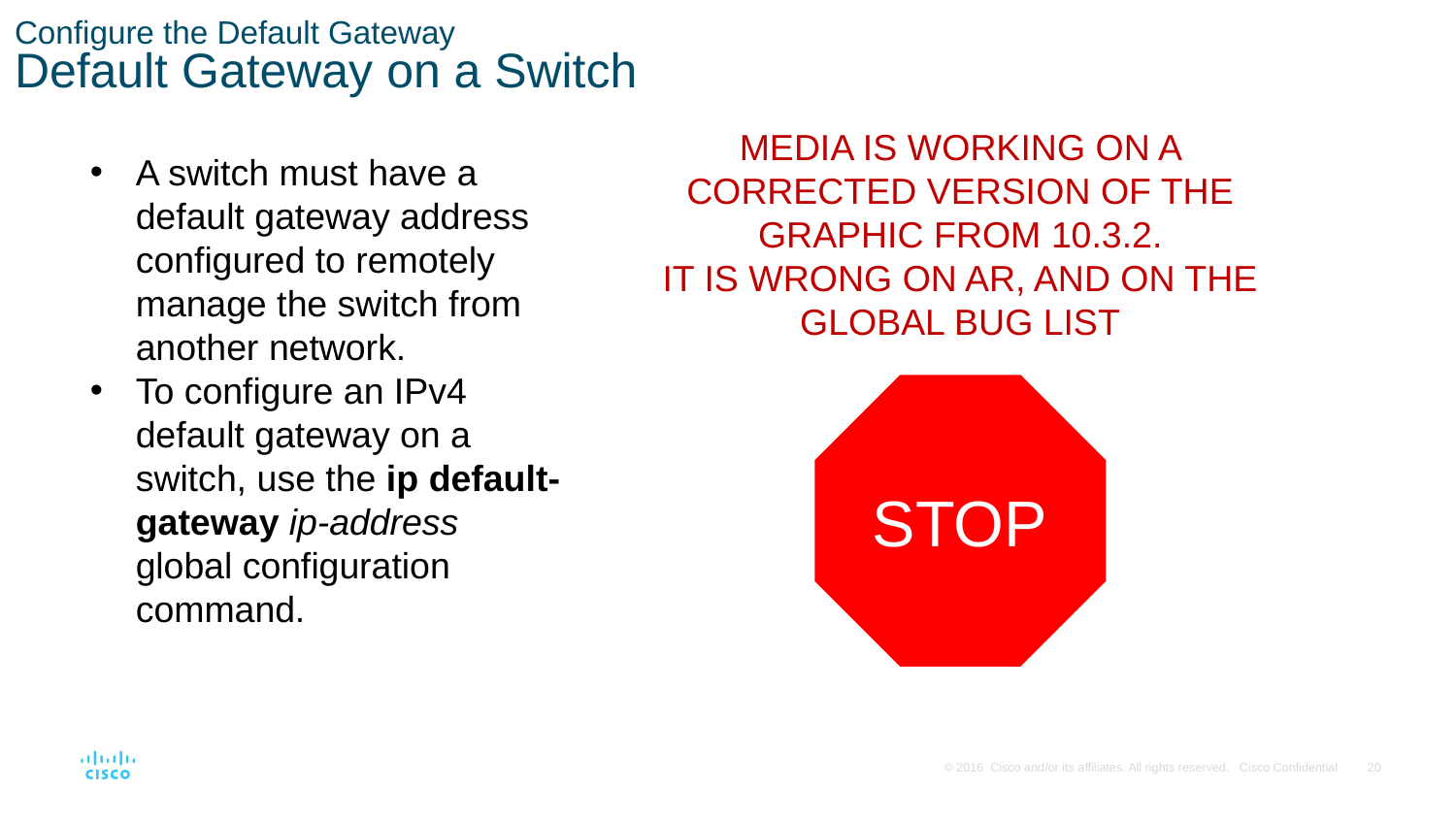

# Configure the Default Gateway Default Gateway on a Switch
MEDIA IS WORKING ON A CORRECTED VERSION OF THE GRAPHIC FROM 10.3.2.
IT IS WRONG ON AR, AND ON THE GLOBAL BUG LIST
A switch must have a default gateway address configured to remotely manage the switch from another network.
To configure an IPv4 default gateway on a switch, use the ip default-gateway ip-address global configuration command.
STOP